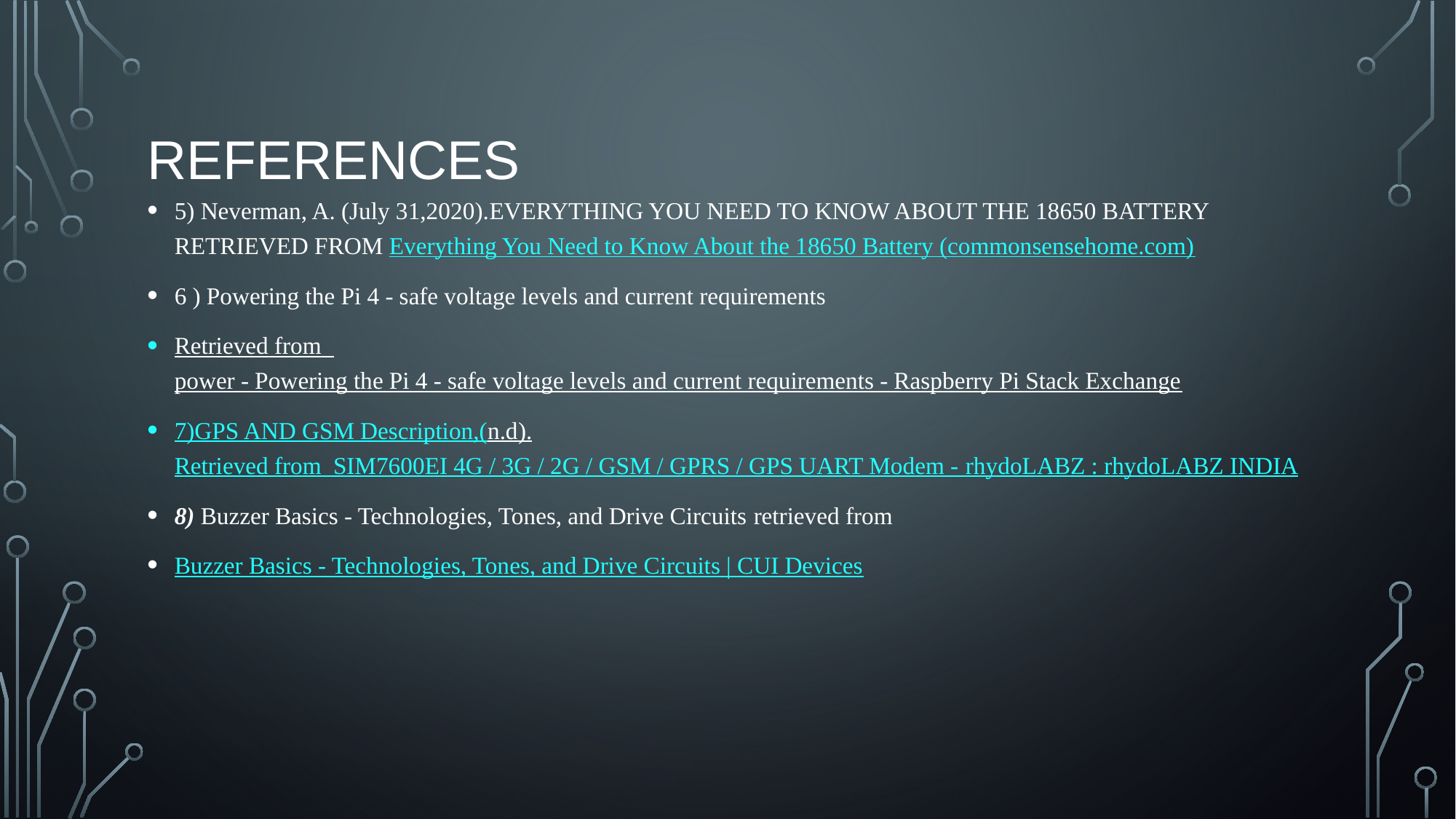

# references
5) Neverman, A. (July 31,2020).EVERYTHING YOU NEED TO KNOW ABOUT THE 18650 BATTERY retrieved from Everything You Need to Know About the 18650 Battery (commonsensehome.com)
6 ) Powering the Pi 4 - safe voltage levels and current requirements
Retrieved from  power - Powering the Pi 4 - safe voltage levels and current requirements - Raspberry Pi Stack Exchange
7)GPS AND GSM Description,(n.d).Retrieved from  SIM7600EI 4G / 3G / 2G / GSM / GPRS / GPS UART Modem - rhydoLABZ : rhydoLABZ INDIA
8) Buzzer Basics - Technologies, Tones, and Drive Circuits retrieved from
Buzzer Basics - Technologies, Tones, and Drive Circuits | CUI Devices